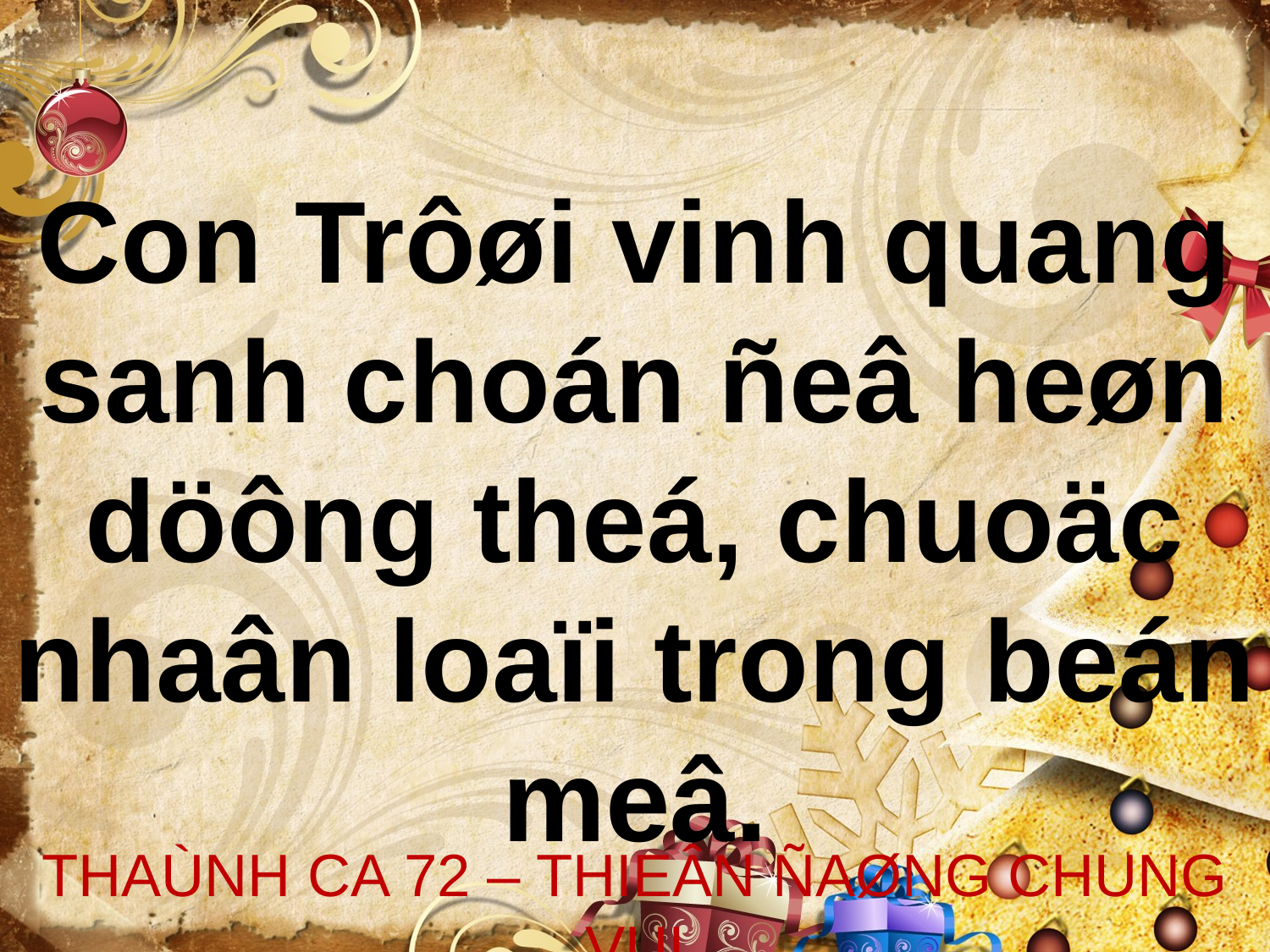

Con Trôøi vinh quang sanh choán ñeâ heøn döông theá, chuoäc nhaân loaïi trong beán meâ.
THAÙNH CA 72 – THIEÂN ÑAØNG CHUNG VUI